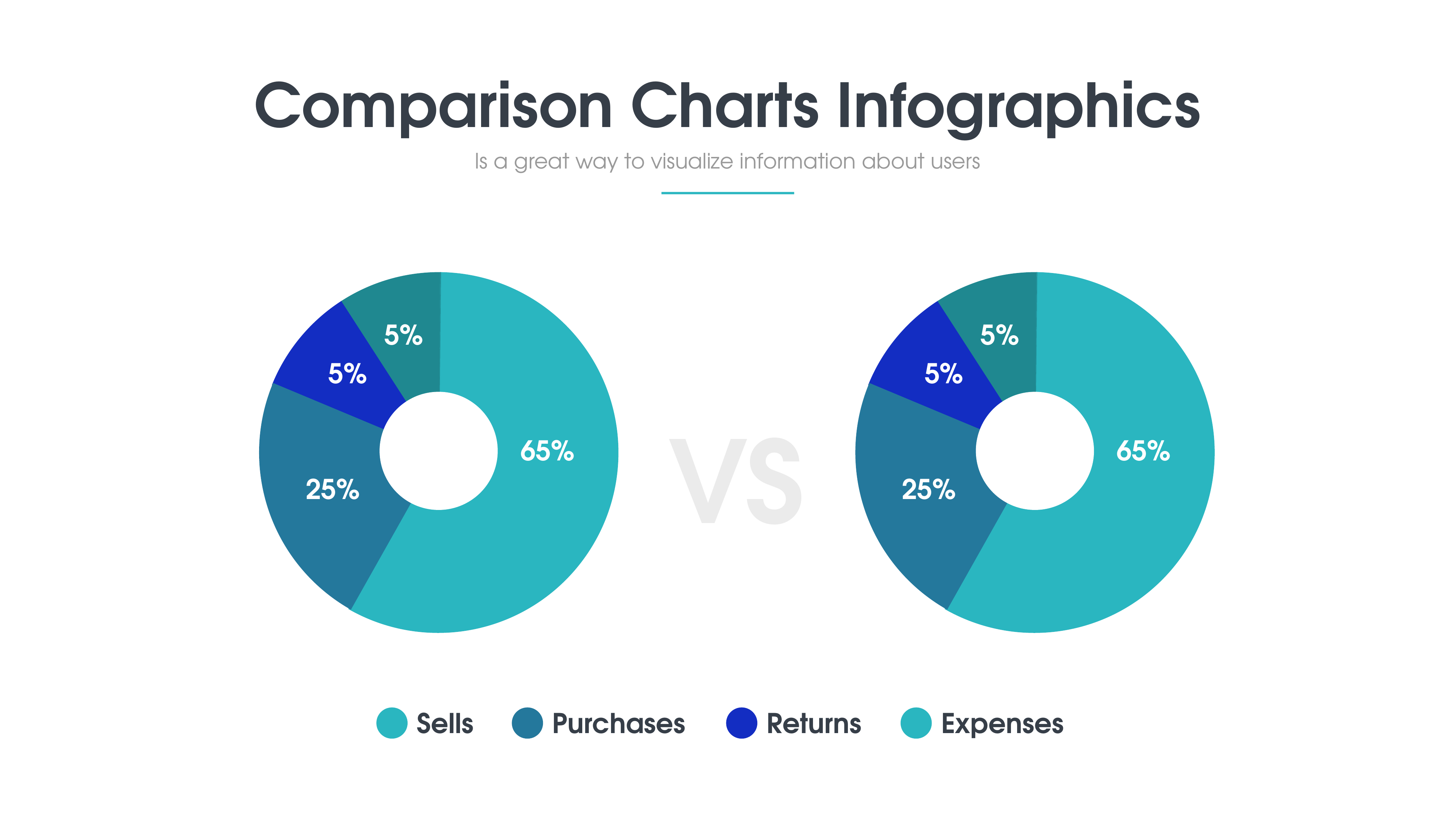

Comparison Charts Infographics
Is a great way to visualize information about users

5%
5%

65%
25%

5%
5%

65%
25%
VS
Sells
Purchases
Returns
Expenses